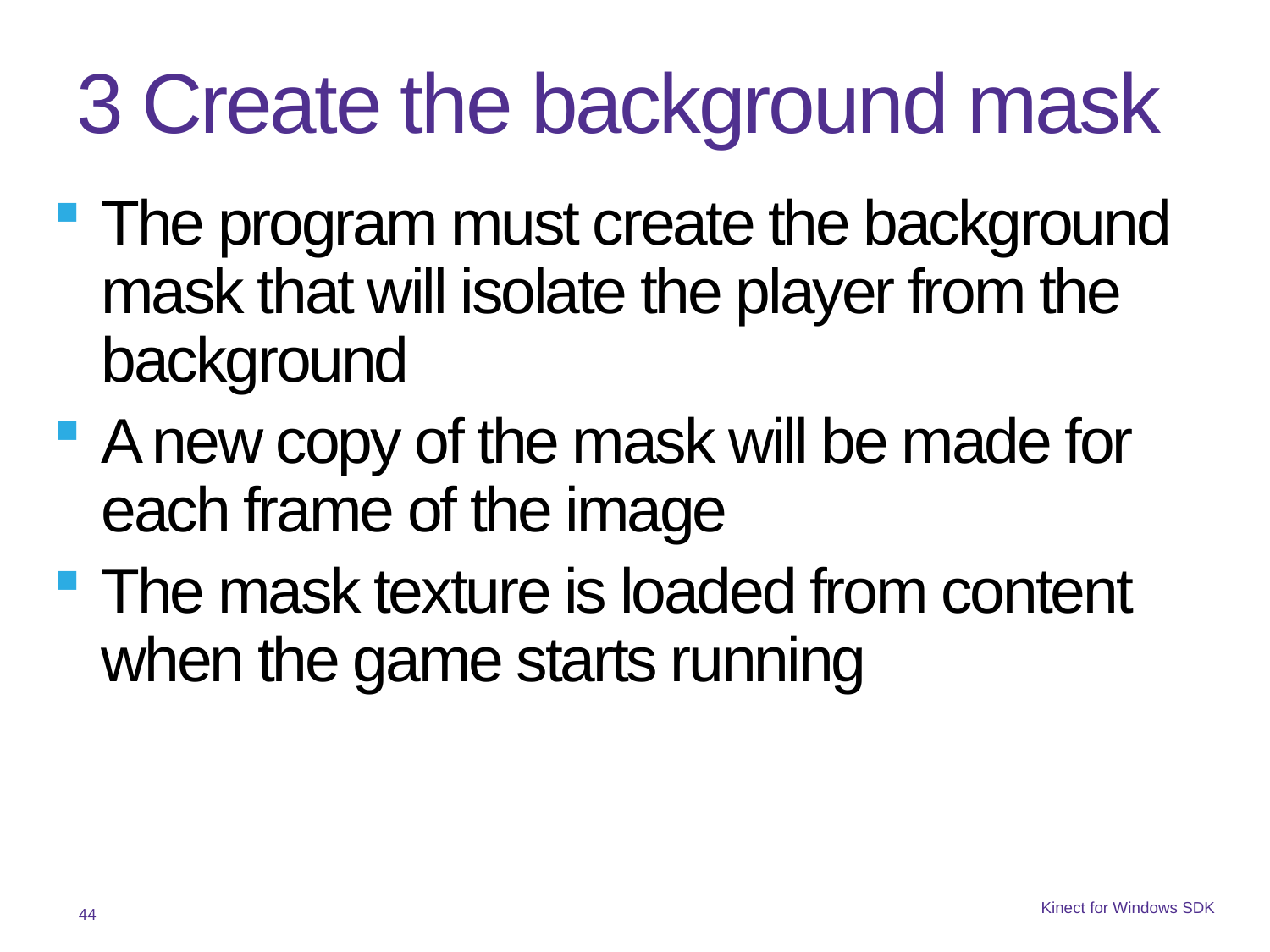

# 3 Create the background mask
The program must create the background mask that will isolate the player from the background
A new copy of the mask will be made for each frame of the image
The mask texture is loaded from content when the game starts running
44